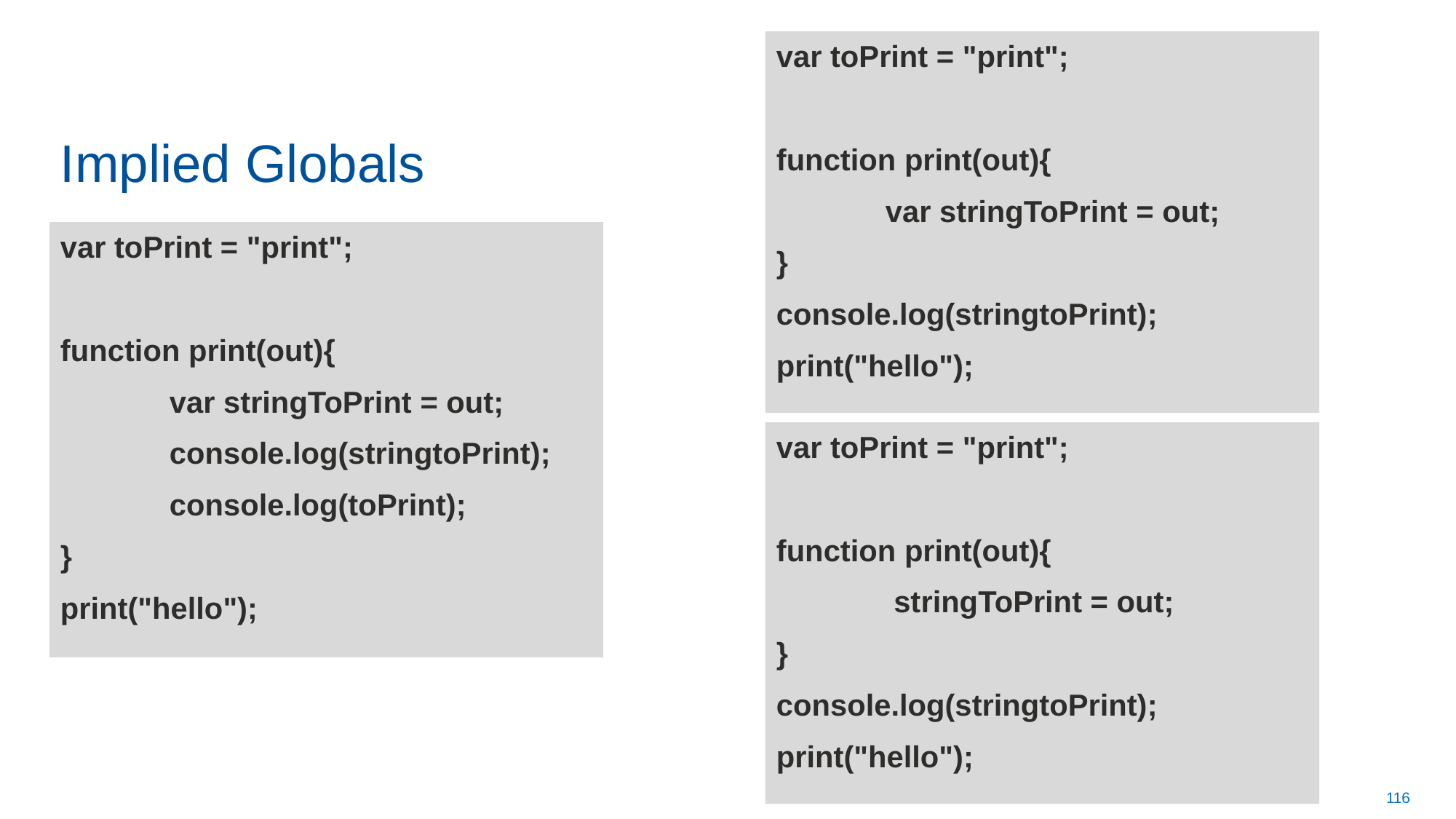

var toPrint = "print";

function print(out){
	var stringToPrint = out;
}
console.log(stringtoPrint);
print("hello");
# Implied Globals
var toPrint = "print";

function print(out){
	var stringToPrint = out;
	console.log(stringtoPrint);
	console.log(toPrint);
}
print("hello");
var toPrint = "print";

function print(out){
	 stringToPrint = out;
}
console.log(stringtoPrint);
print("hello");